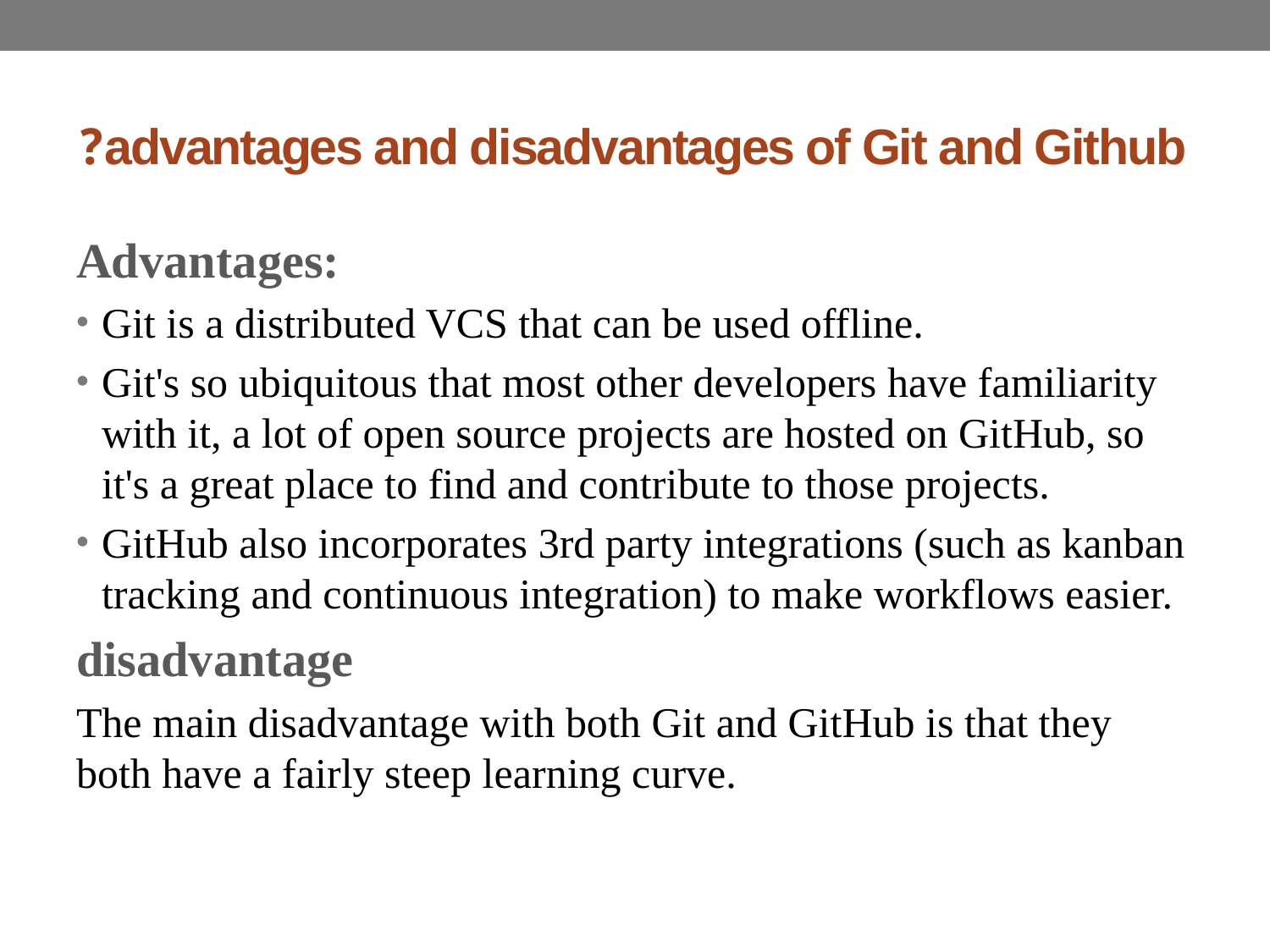

# advantages and disadvantages of Git and Github?
Advantages:
Git is a distributed VCS that can be used offline.
Git's so ubiquitous that most other developers have familiarity with it, a lot of open source projects are hosted on GitHub, so it's a great place to find and contribute to those projects.
GitHub also incorporates 3rd party integrations (such as kanban tracking and continuous integration) to make workflows easier.
disadvantage
The main disadvantage with both Git and GitHub is that they both have a fairly steep learning curve.